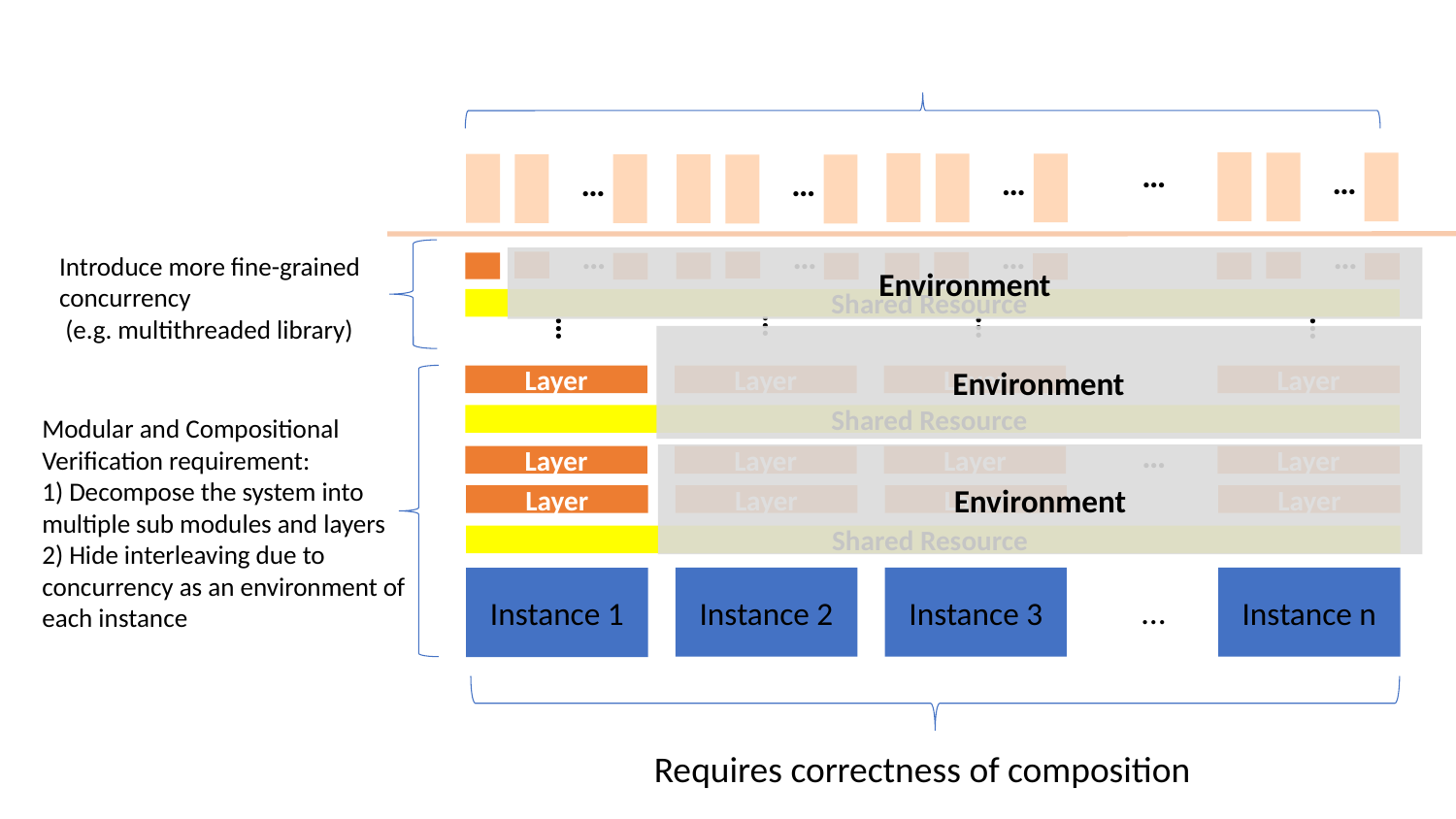

…

…

…

…

…
…
…
…
…
Environment

Shared Resource
…
…
…
…
Environment
Layer
Layer
Layer
Layer
Shared Resource
…
Environment
Layer
Layer
Layer
Layer
Layer
Layer
Layer
Layer
Shared Resource
Instance 2
Instance 3
Instance n
Instance 1
…

Introduce more fine-grained concurrency
 (e.g. multithreaded library)

Modular and Compositional Verification requirement:
1) Decompose the system into multiple sub modules and layers
2) Hide interleaving due to concurrency as an environment of each instance
Requires correctness of composition